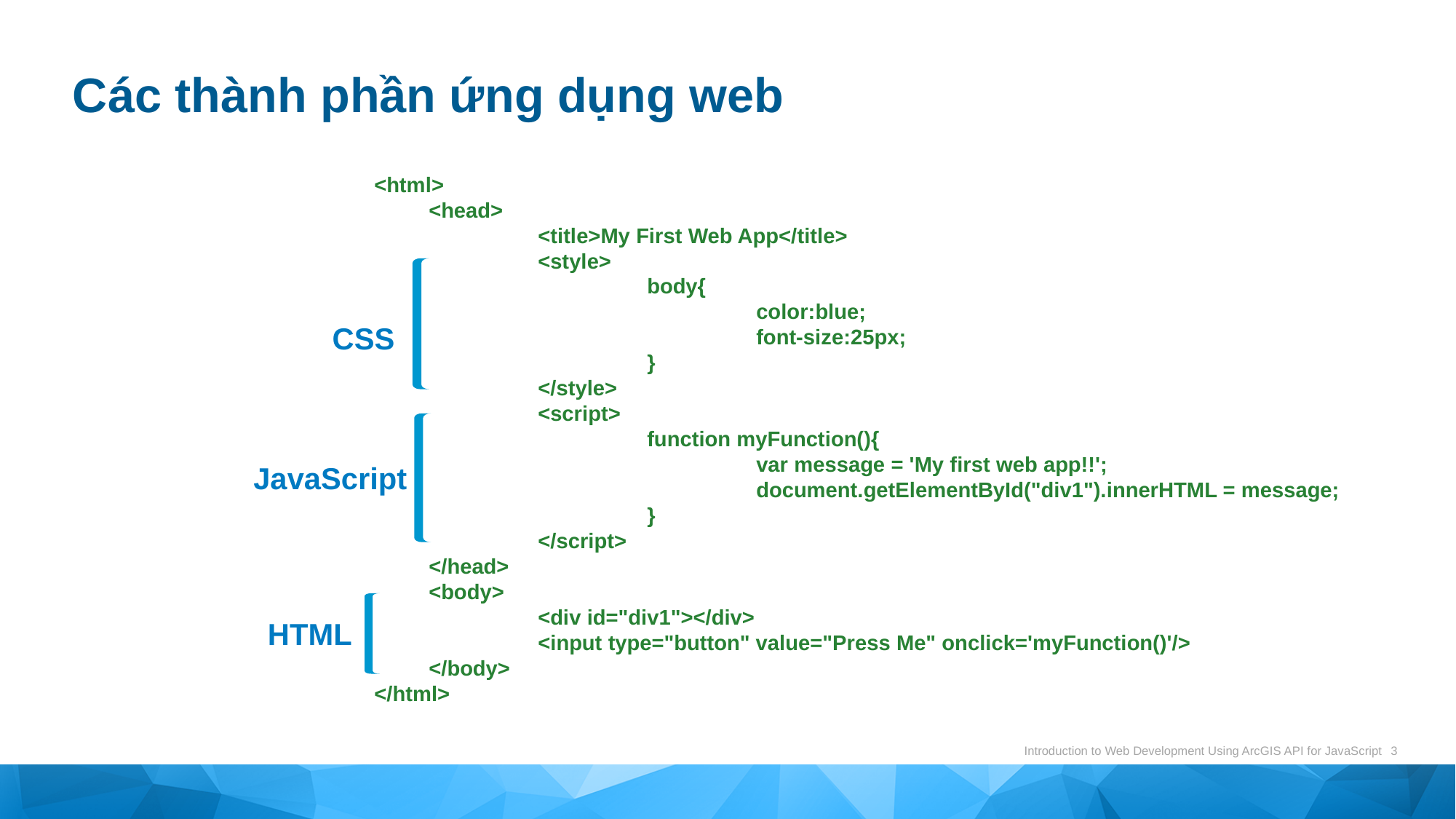

# Các thành phần ứng dụng web
<html>
<head>
	<title>My First Web App</title>
	<style>
		body{
			color:blue;
			font-size:25px;
		}
	</style>
	<script>
		function myFunction(){
			var message = 'My first web app!!';
			document.getElementById("div1").innerHTML = message;
		}
	</script>
</head>
<body>
	<div id="div1"></div>
	<input type="button" value="Press Me" onclick='myFunction()'/>
</body>
</html>
CSS

JavaScript

HTML